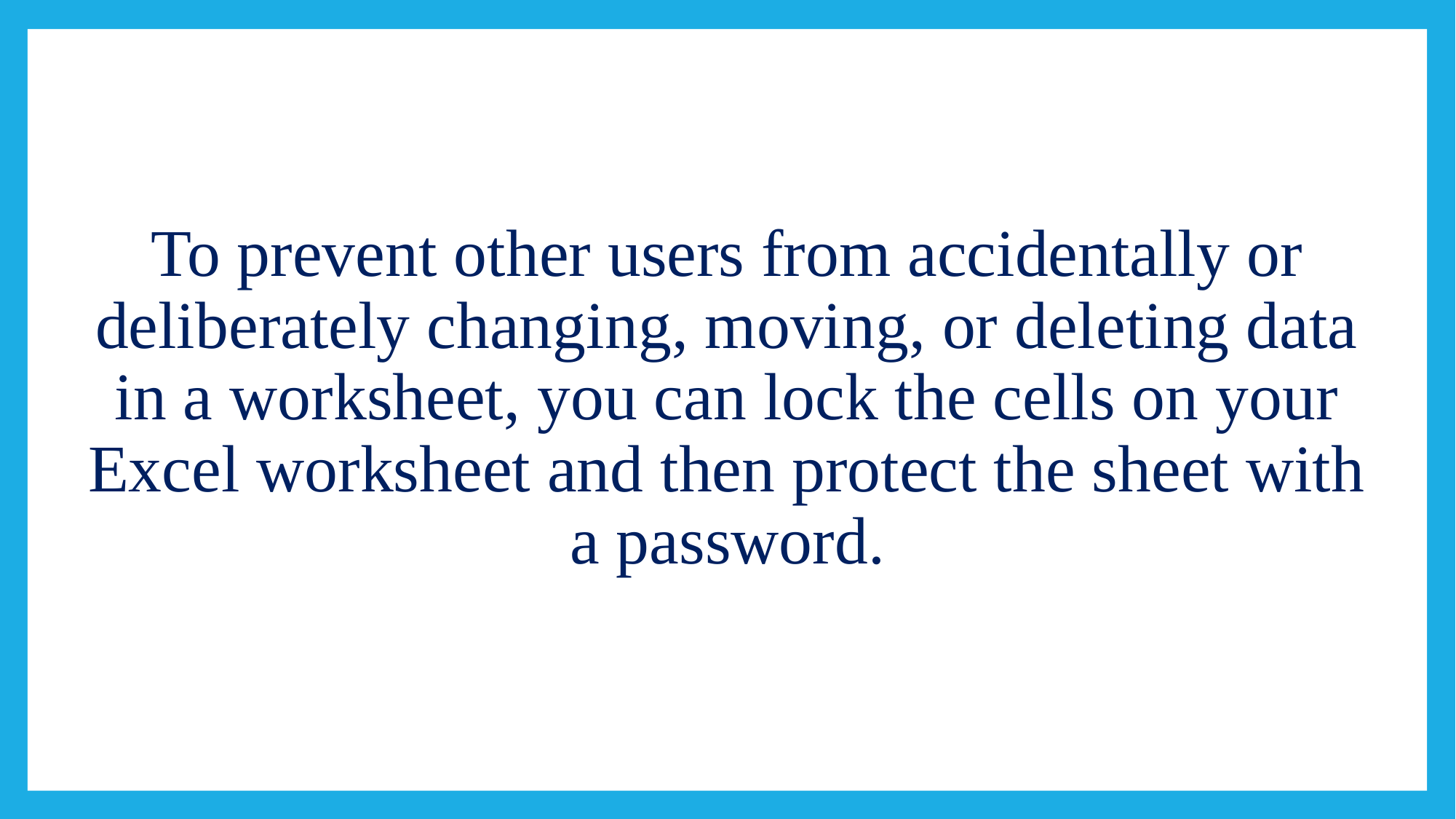

# To prevent other users from accidentally or deliberately changing, moving, or deleting data in a worksheet, you can lock the cells on your Excel worksheet and then protect the sheet with a password.